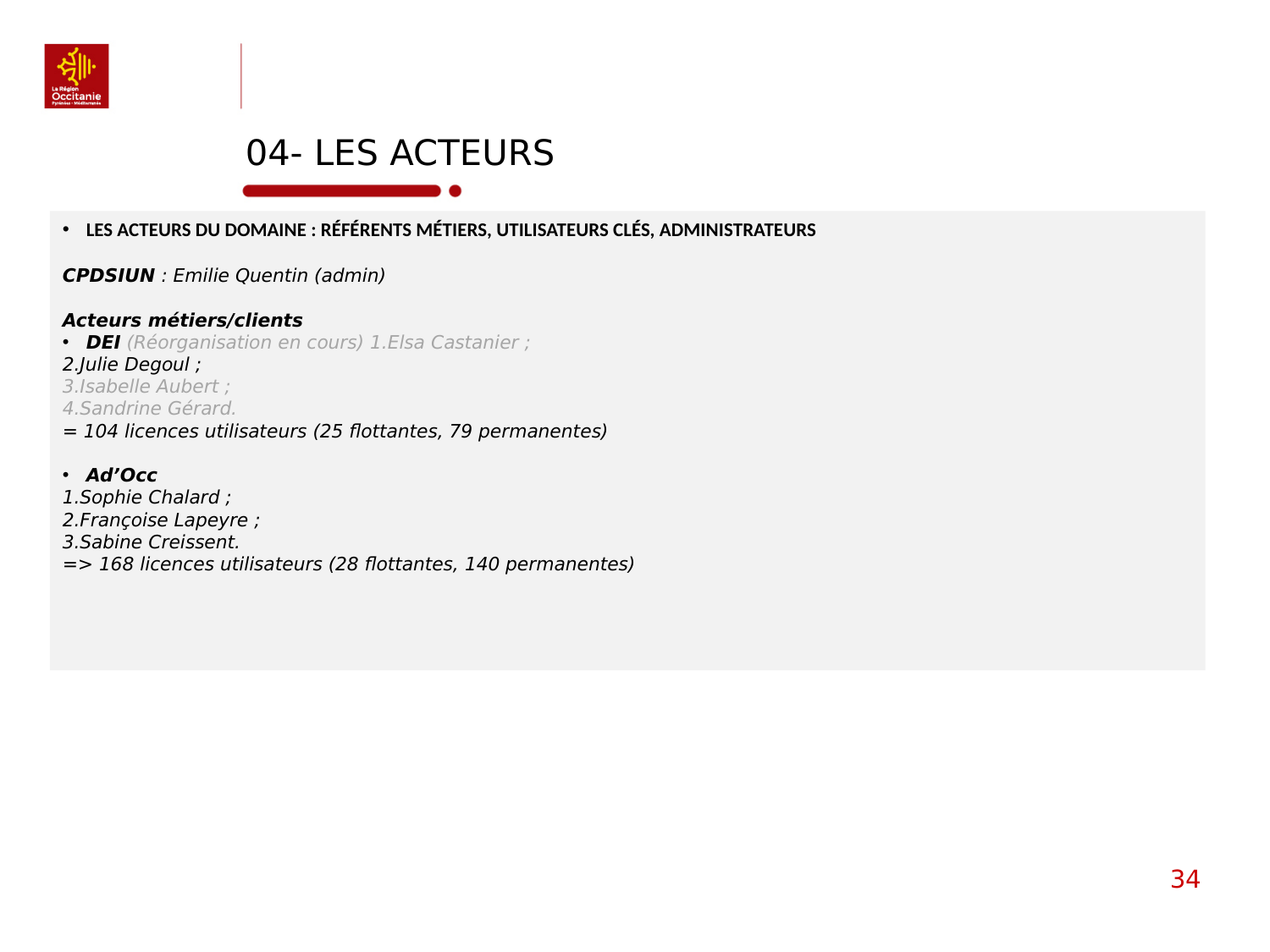

# 04- Les ACTEURS
LES ACTEURS DU DOMAINE : RÉFÉRENTS MÉTIERS, UTILISATEURS CLÉS, ADMINISTRATEURS

CPDSIUN : Emilie Quentin (admin)

Acteurs métiers/clients
DEI (Réorganisation en cours) 1.Elsa Castanier ;
2.Julie Degoul ;
3.Isabelle Aubert ;
4.Sandrine Gérard.
= 104 licences utilisateurs (25 flottantes, 79 permanentes)

Ad’Occ
1.Sophie Chalard ;
2.Françoise Lapeyre ;
3.Sabine Creissent.
=> 168 licences utilisateurs (28 flottantes, 140 permanentes)